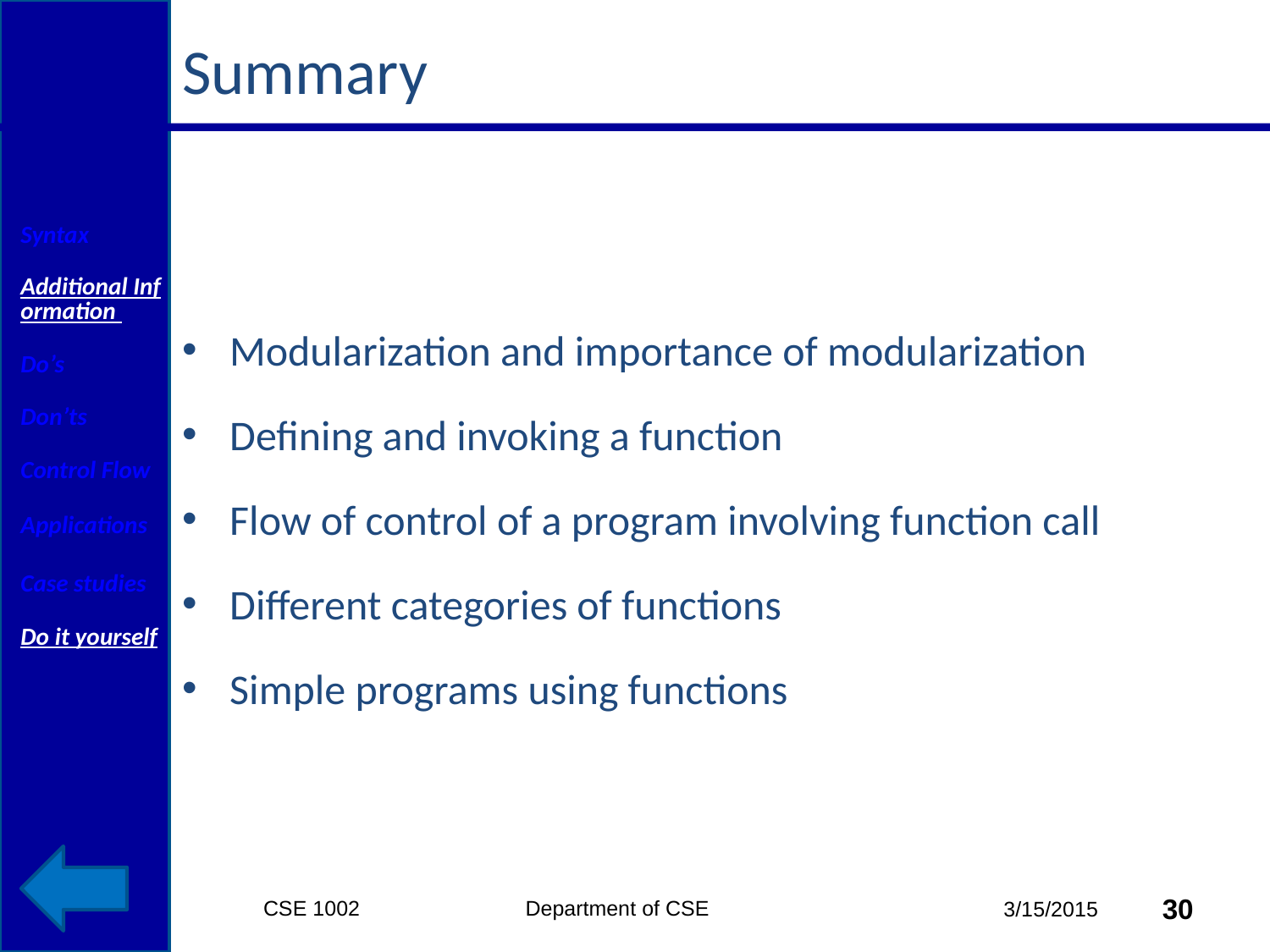

# Summary

Modularization and importance of modularization
Defining and invoking a function
Flow of control of a program involving function call
Different categories of functions
Simple programs using functions
Syntax

Additional Information

Do’s

Don’ts

Control Flow

Applications

Case studies

Do it yourself

CSE 1002                            Department of CSE
30
3/15/2015